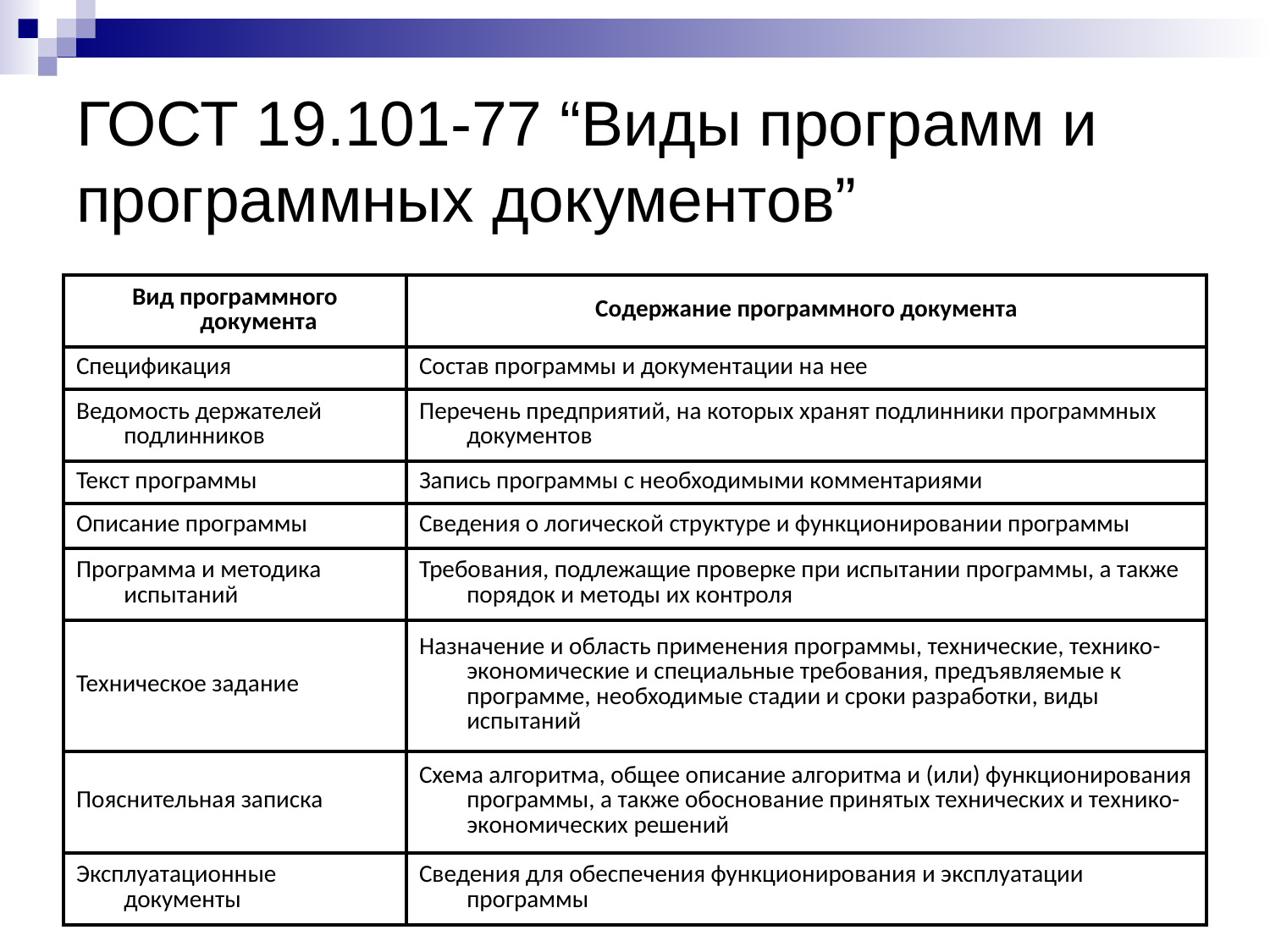

# ГОСТ 19.101-77 “Виды программ и программных документов”
| Вид программного документа | Содержание программного документа |
| --- | --- |
| Спецификация | Состав программы и документации на нее |
| Ведомость держателей подлинников | Перечень предприятий, на которых хранят подлинники программных документов |
| Текст программы | Запись программы с необходимыми комментариями |
| Описание программы | Сведения о логической структуре и функционировании программы |
| Программа и методика испытаний | Требования, подлежащие проверке при испытании программы, а также порядок и методы их контроля |
| Техническое задание | Назначение и область применения программы, технические, технико-экономические и специальные требования, предъявляемые к программе, необходимые стадии и сроки разработки, виды испытаний |
| Пояснительная записка | Схема алгоритма, общее описание алгоритма и (или) функционирования программы, а также обоснование принятых технических и технико-экономических решений |
| Эксплуатационные документы | Сведения для обеспечения функционирования и эксплуатации программы |